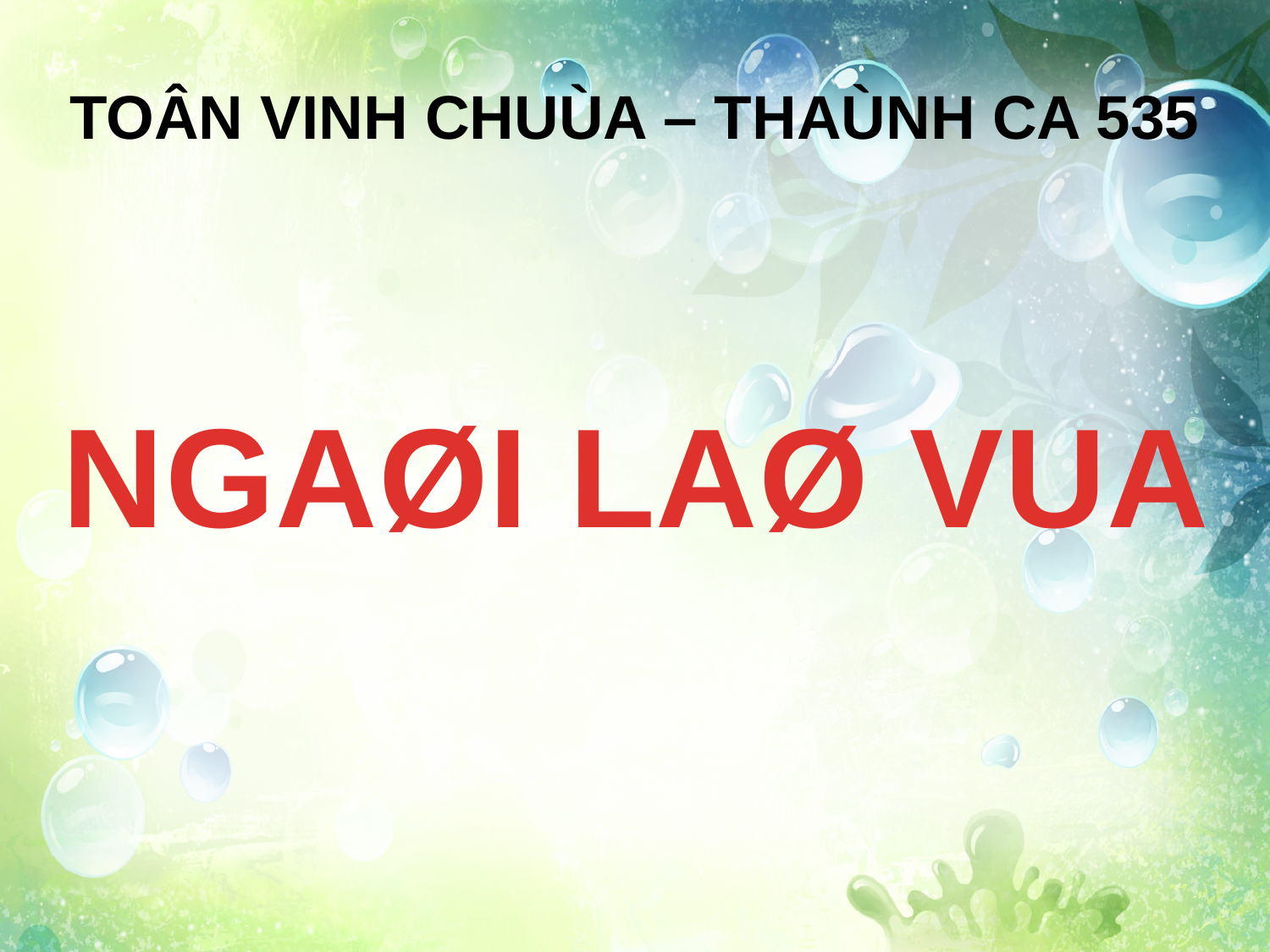

TOÂN VINH CHUÙA – THAÙNH CA 535
NGAØI LAØ VUA